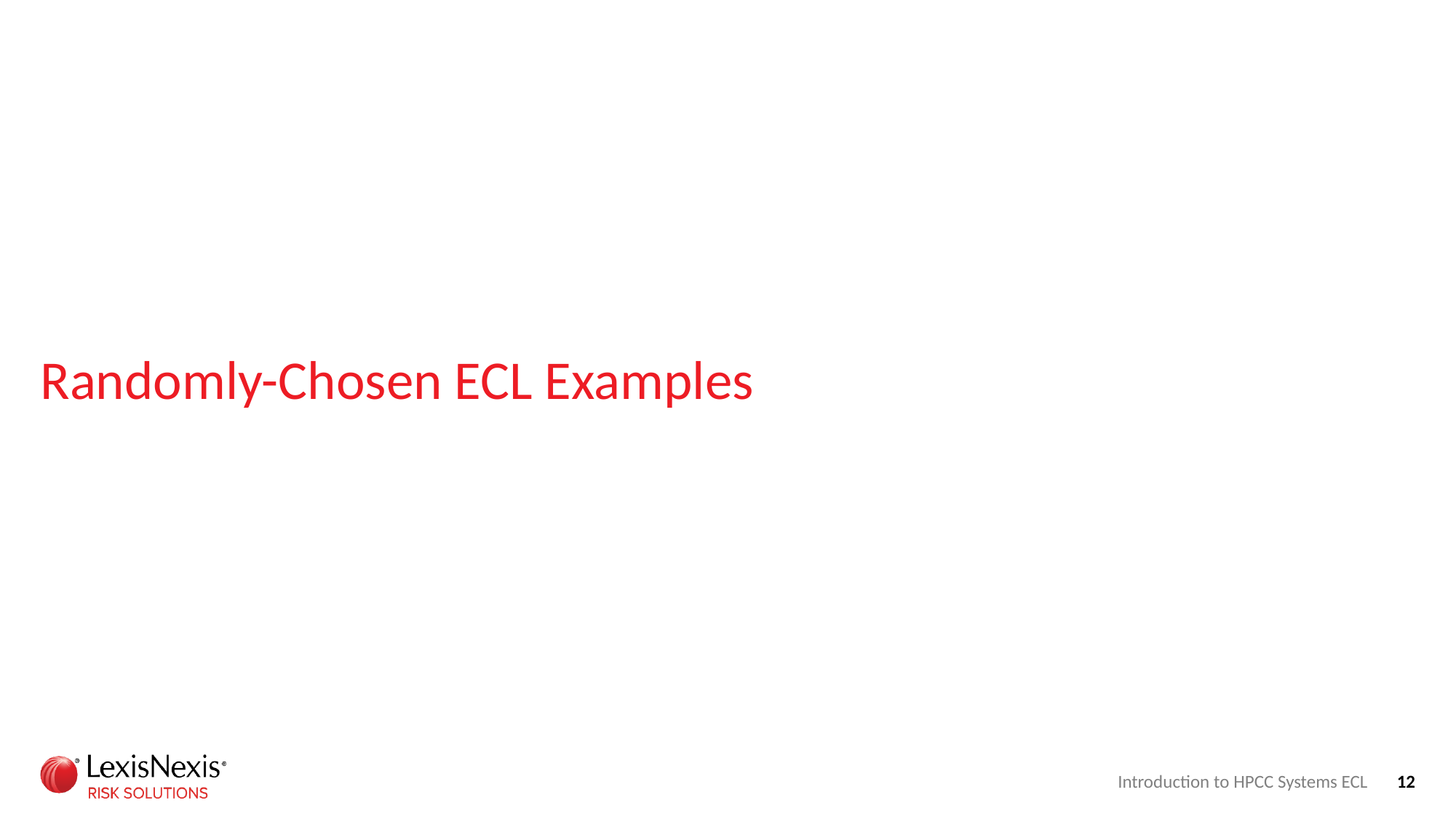

# Randomly-Chosen ECL Examples
Introduction to HPCC Systems ECL
12